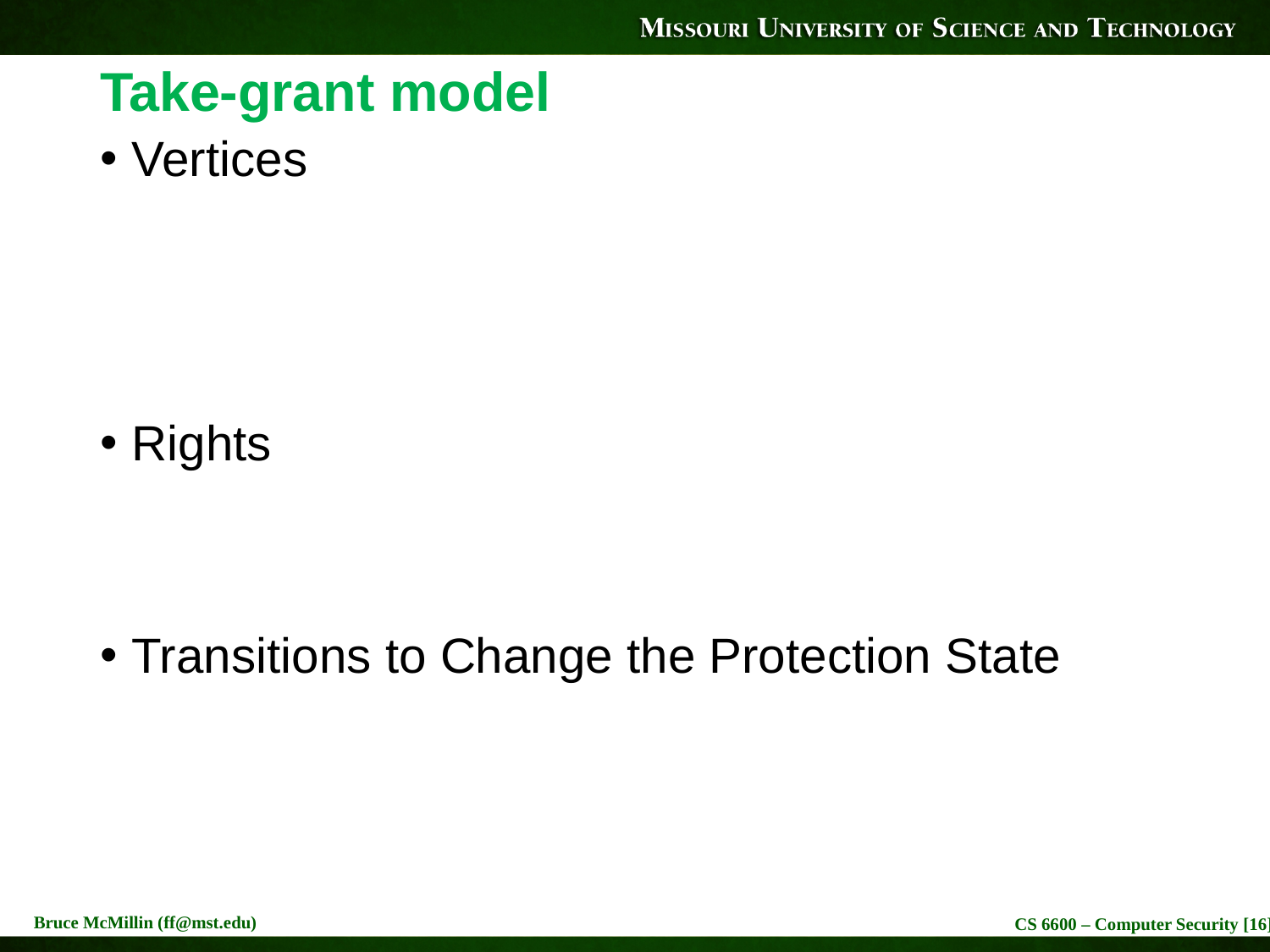

# Take-grant model
Vertices

Rights

Transitions to Change the Protection State